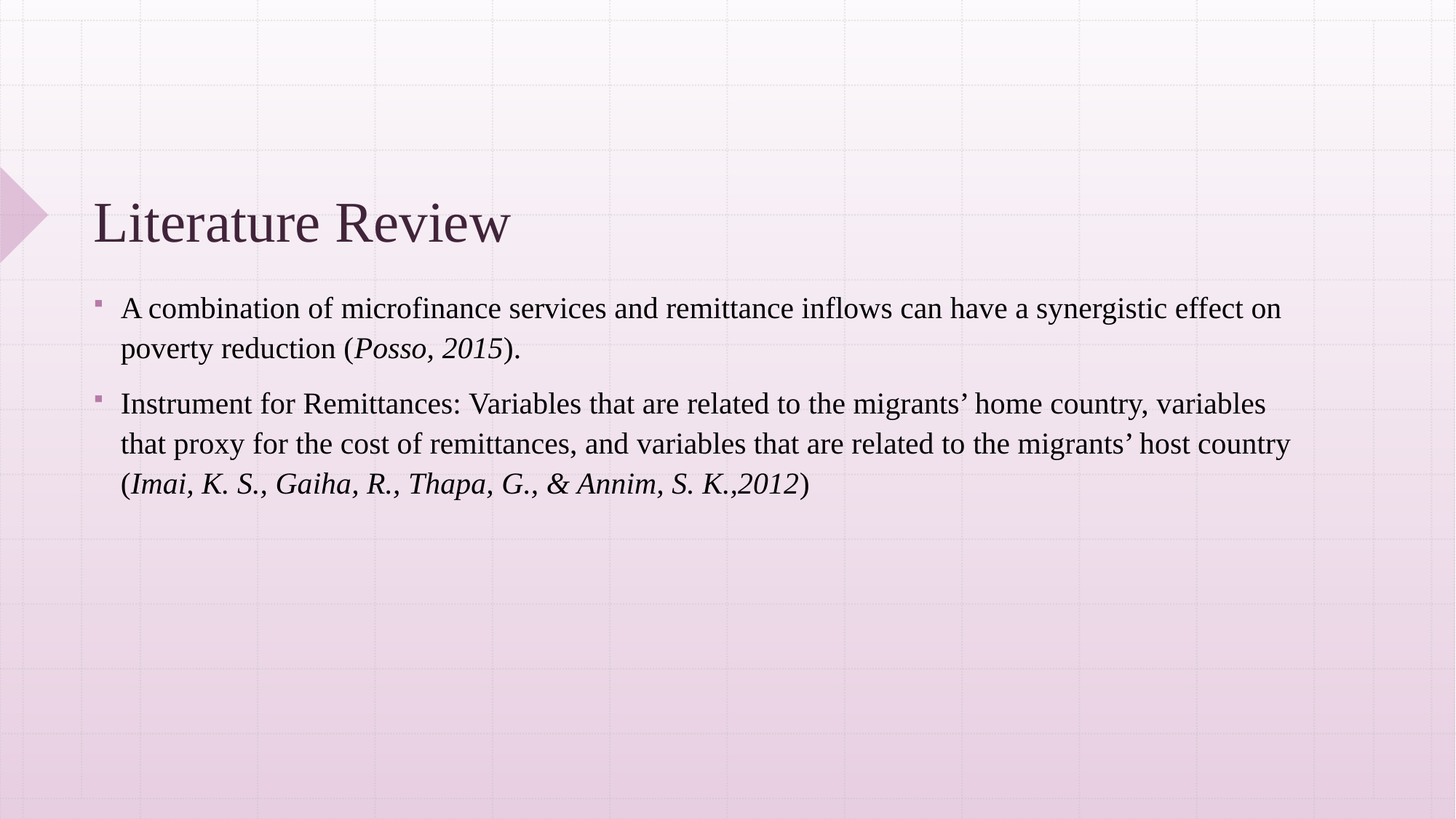

# Literature Review
A combination of microfinance services and remittance inflows can have a synergistic effect on poverty reduction (Posso, 2015).
Instrument for Remittances: Variables that are related to the migrants’ home country, variables that proxy for the cost of remittances, and variables that are related to the migrants’ host country (Imai, K. S., Gaiha, R., Thapa, G., & Annim, S. K.,2012)